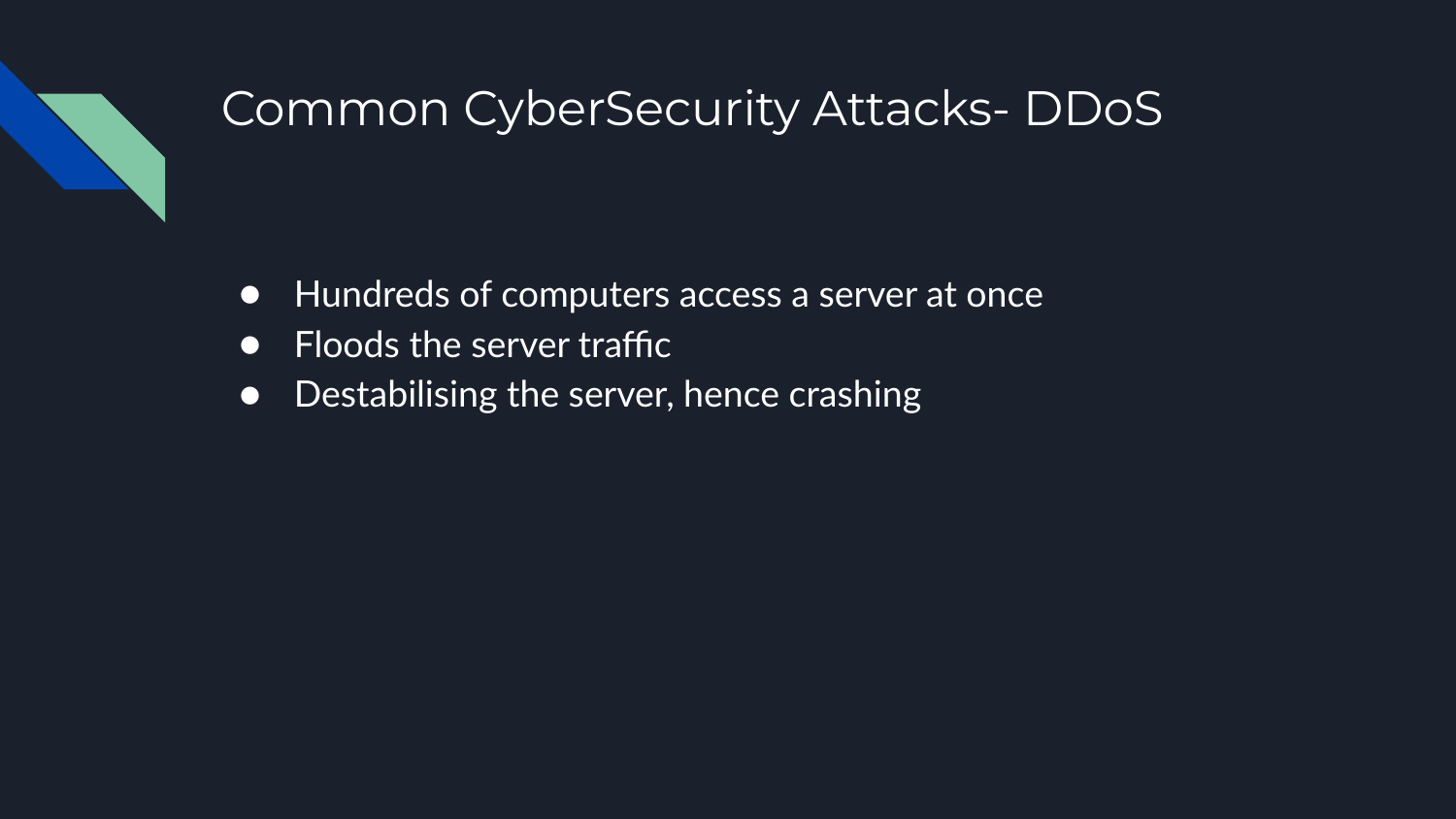

# Common CyberSecurity Attacks- DDoS

Hundreds of computers access a server at once
Floods the server traffic
Destabilising the server, hence crashing